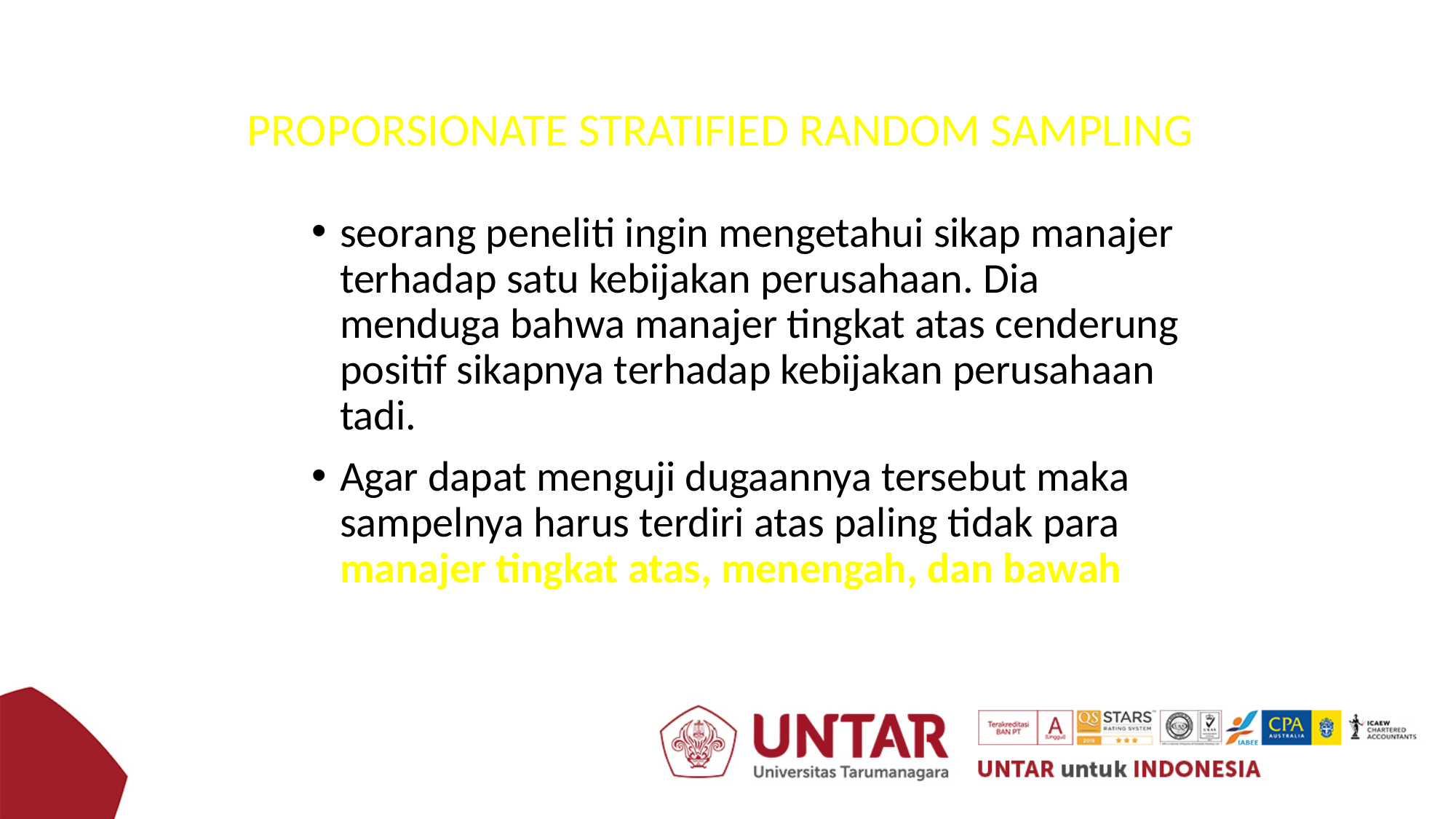

# PROPORSIONATE STRATIFIED RANDOM SAMPLING
seorang peneliti ingin mengetahui sikap manajer terhadap satu kebijakan perusahaan. Dia menduga bahwa manajer tingkat atas cenderung positif sikapnya terhadap kebijakan perusahaan tadi.
Agar dapat menguji dugaannya tersebut maka sampelnya harus terdiri atas paling tidak para manajer tingkat atas, menengah, dan bawah